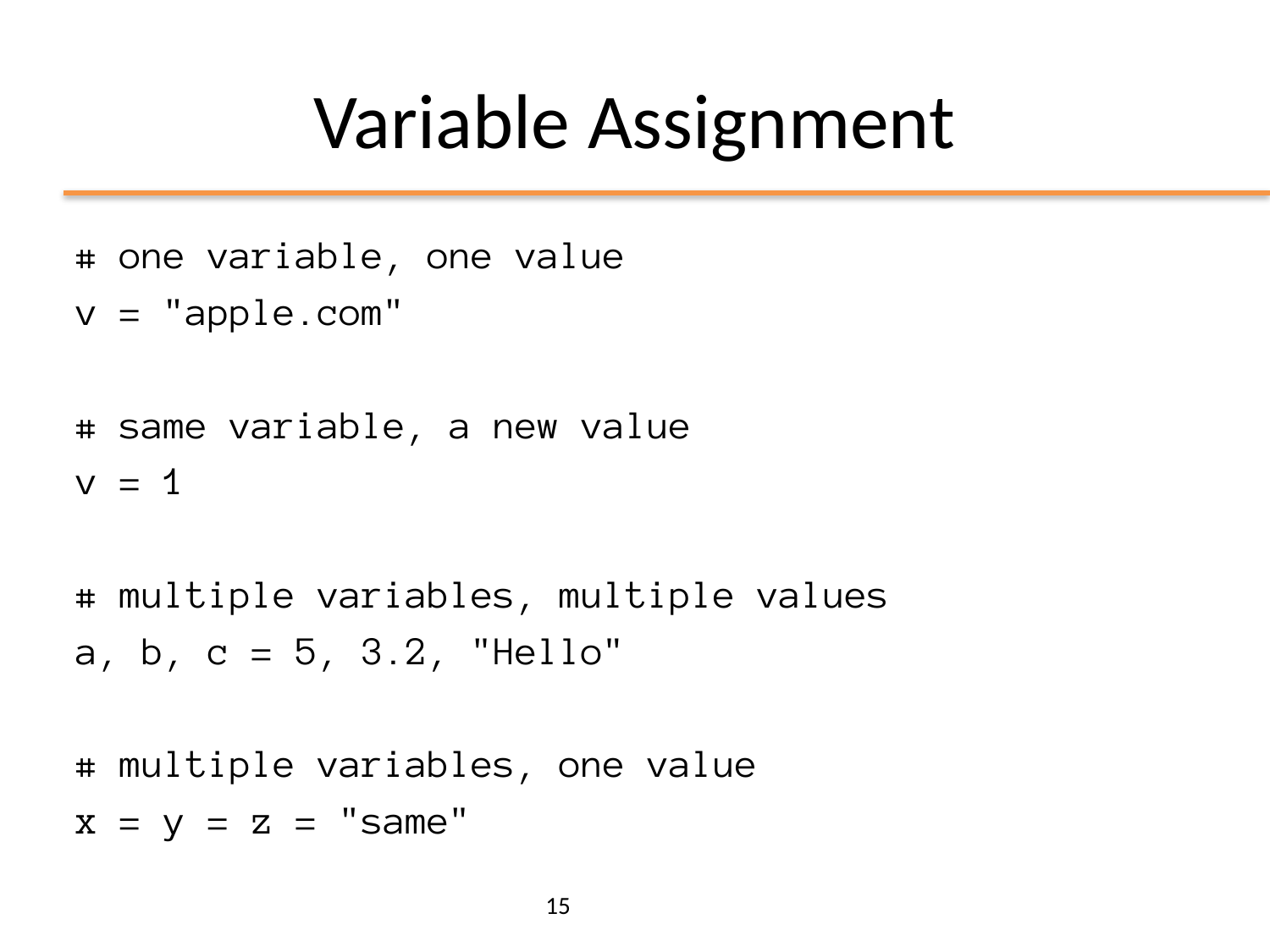

# Variable Assignment
# one variable, one value
v = "apple.com"

# same variable, a new value
v = 1

# multiple variables, multiple values
a, b, c = 5, 3.2, "Hello"

# multiple variables, one value
x = y = z = "same"

15